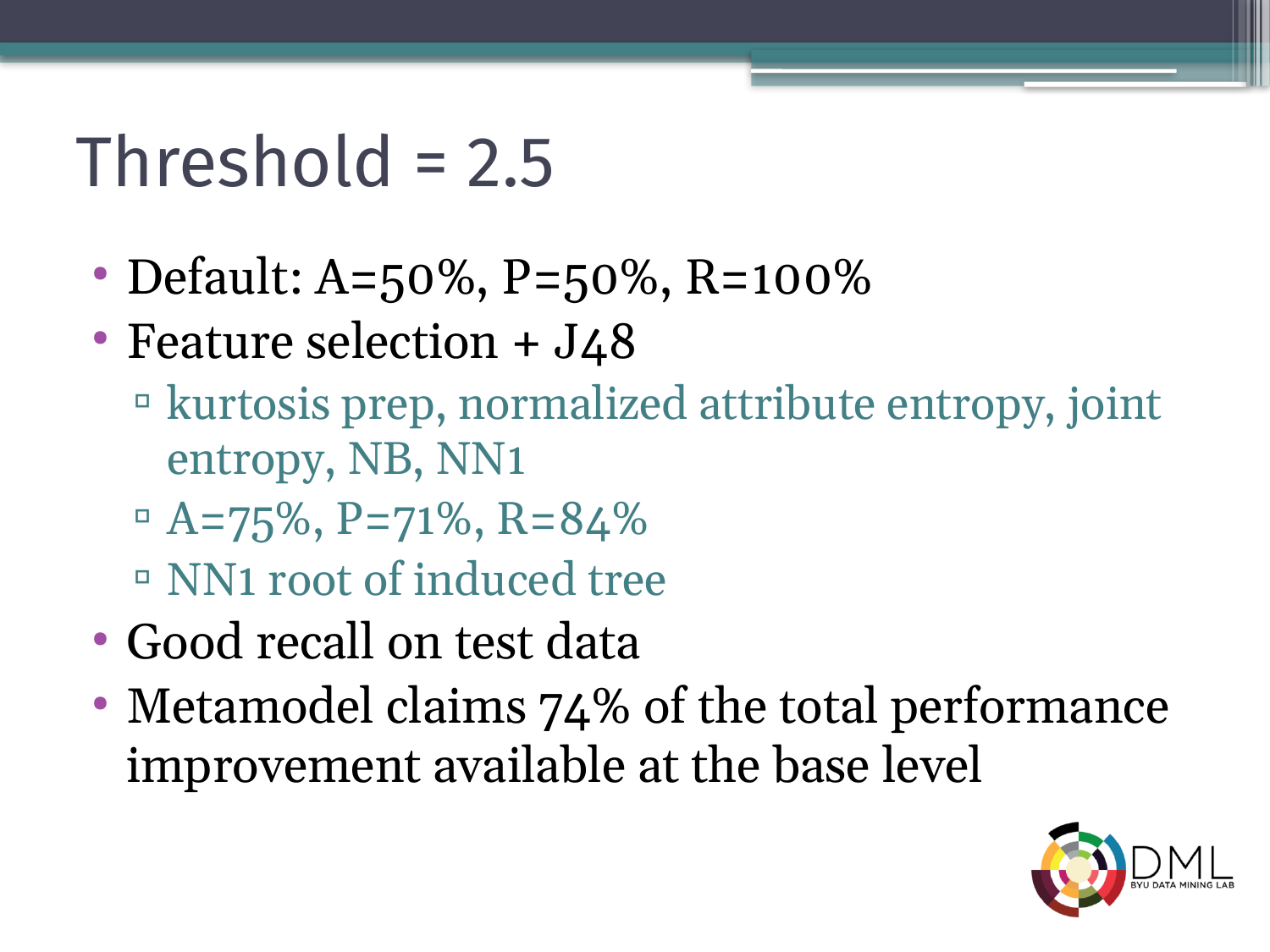

# Threshold = 2.5
Default: A=50%, P=50%, R=100%
Feature selection + J48
kurtosis prep, normalized attribute entropy, joint entropy, NB, NN1
A=75%, P=71%, R=84%
NN1 root of induced tree
Good recall on test data
Metamodel claims 74% of the total performance improvement available at the base level